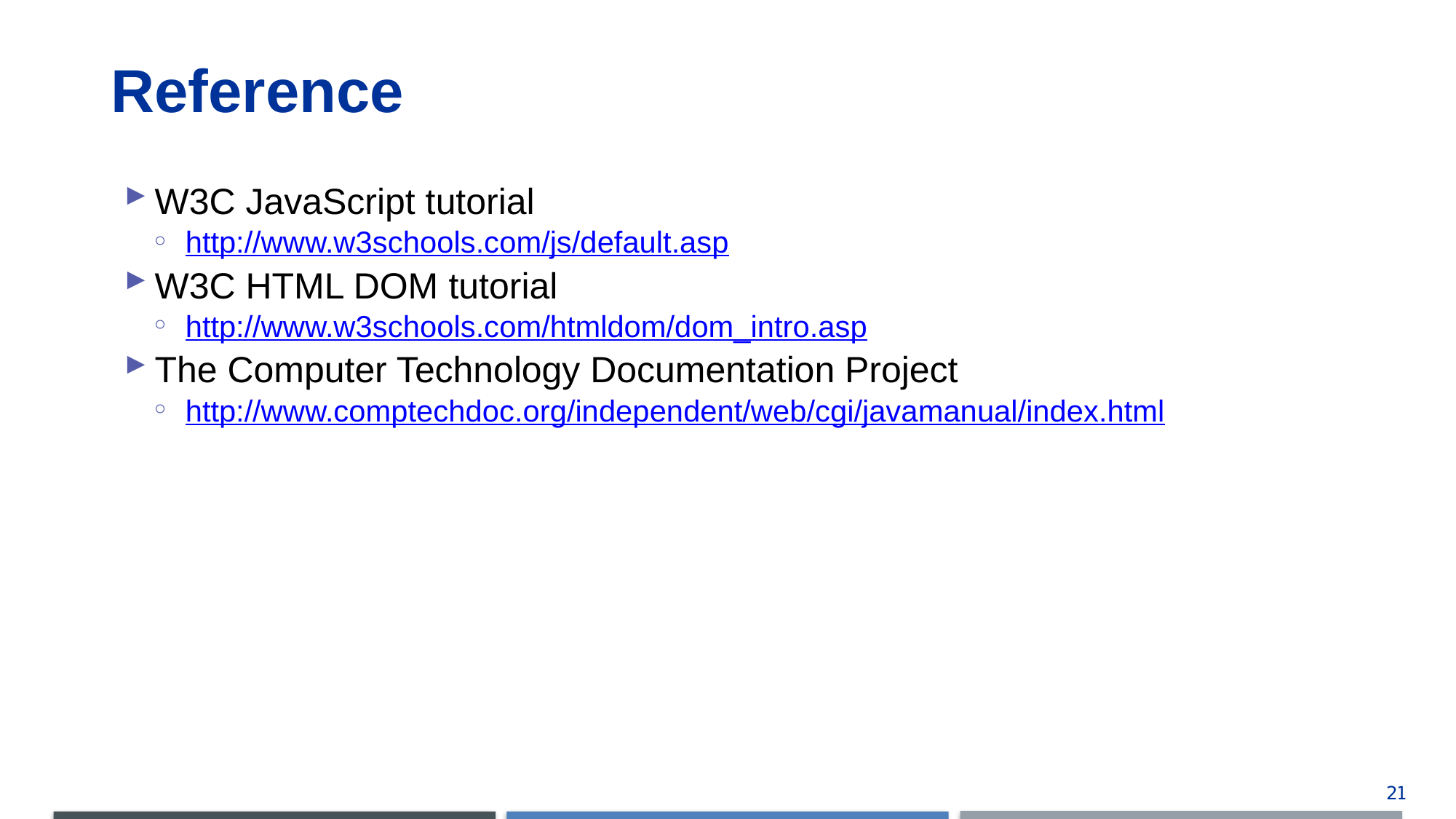

# Reference
W3C JavaScript tutorial
http://www.w3schools.com/js/default.asp
W3C HTML DOM tutorial
http://www.w3schools.com/htmldom/dom_intro.asp
The Computer Technology Documentation Project
http://www.comptechdoc.org/independent/web/cgi/javamanual/index.html